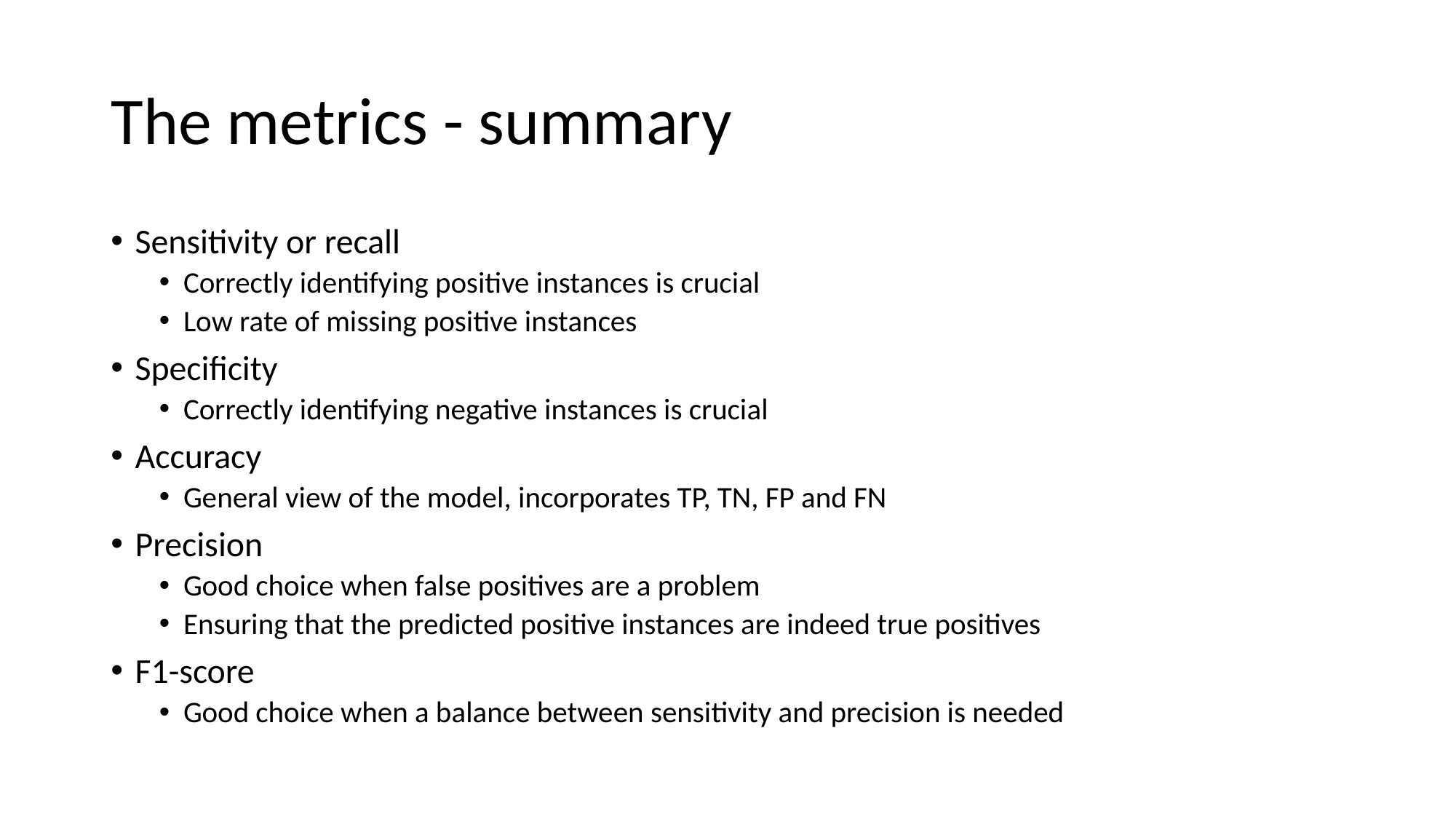

# The metrics - summary
Sensitivity or recall
Correctly identifying positive instances is crucial
Low rate of missing positive instances
Specificity
Correctly identifying negative instances is crucial
Accuracy
General view of the model, incorporates TP, TN, FP and FN
Precision
Good choice when false positives are a problem
Ensuring that the predicted positive instances are indeed true positives
F1-score
Good choice when a balance between sensitivity and precision is needed